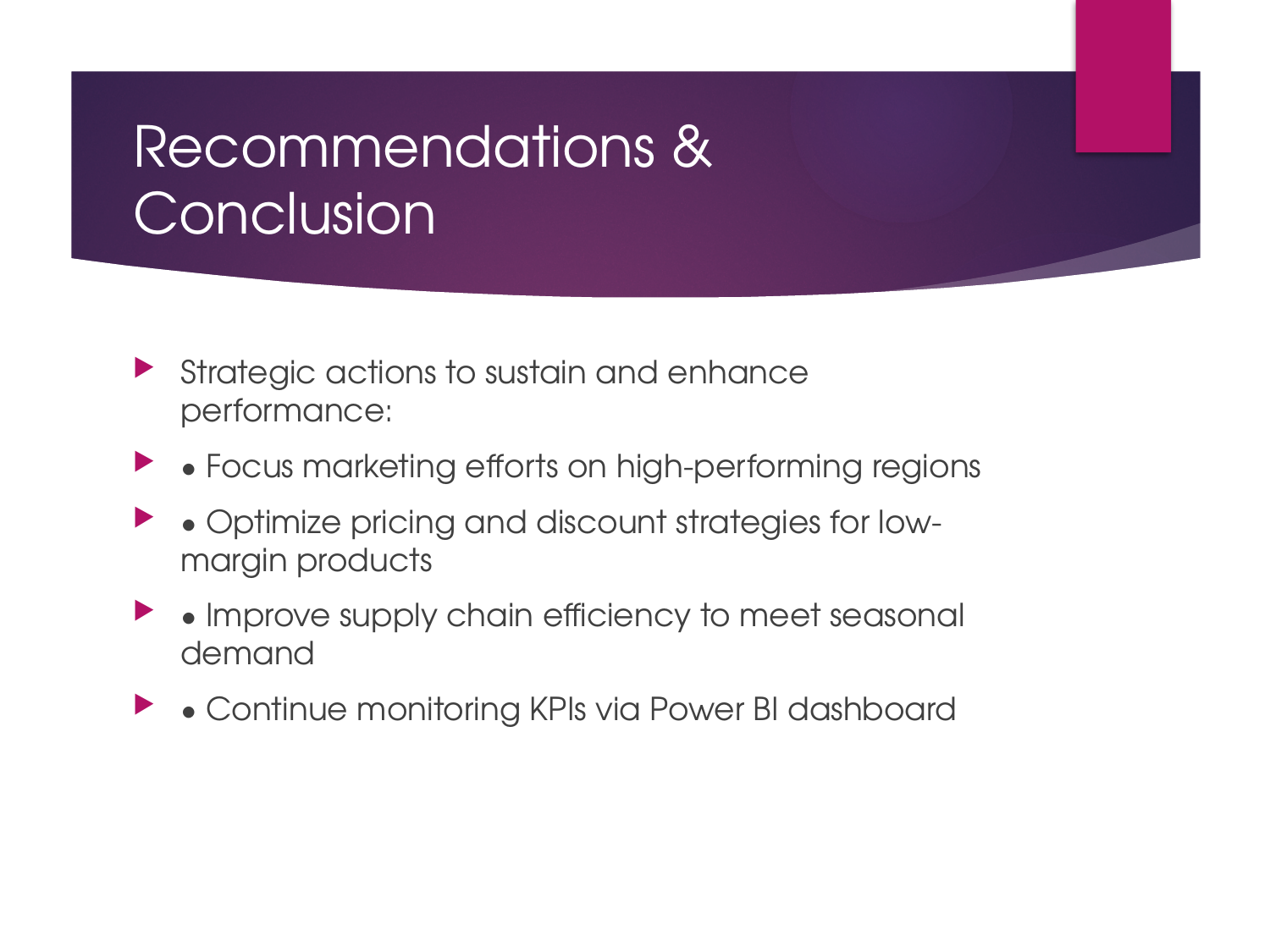

# Recommendations & Conclusion
Strategic actions to sustain and enhance performance:
• Focus marketing efforts on high-performing regions
• Optimize pricing and discount strategies for low-margin products
• Improve supply chain efficiency to meet seasonal demand
• Continue monitoring KPIs via Power BI dashboard